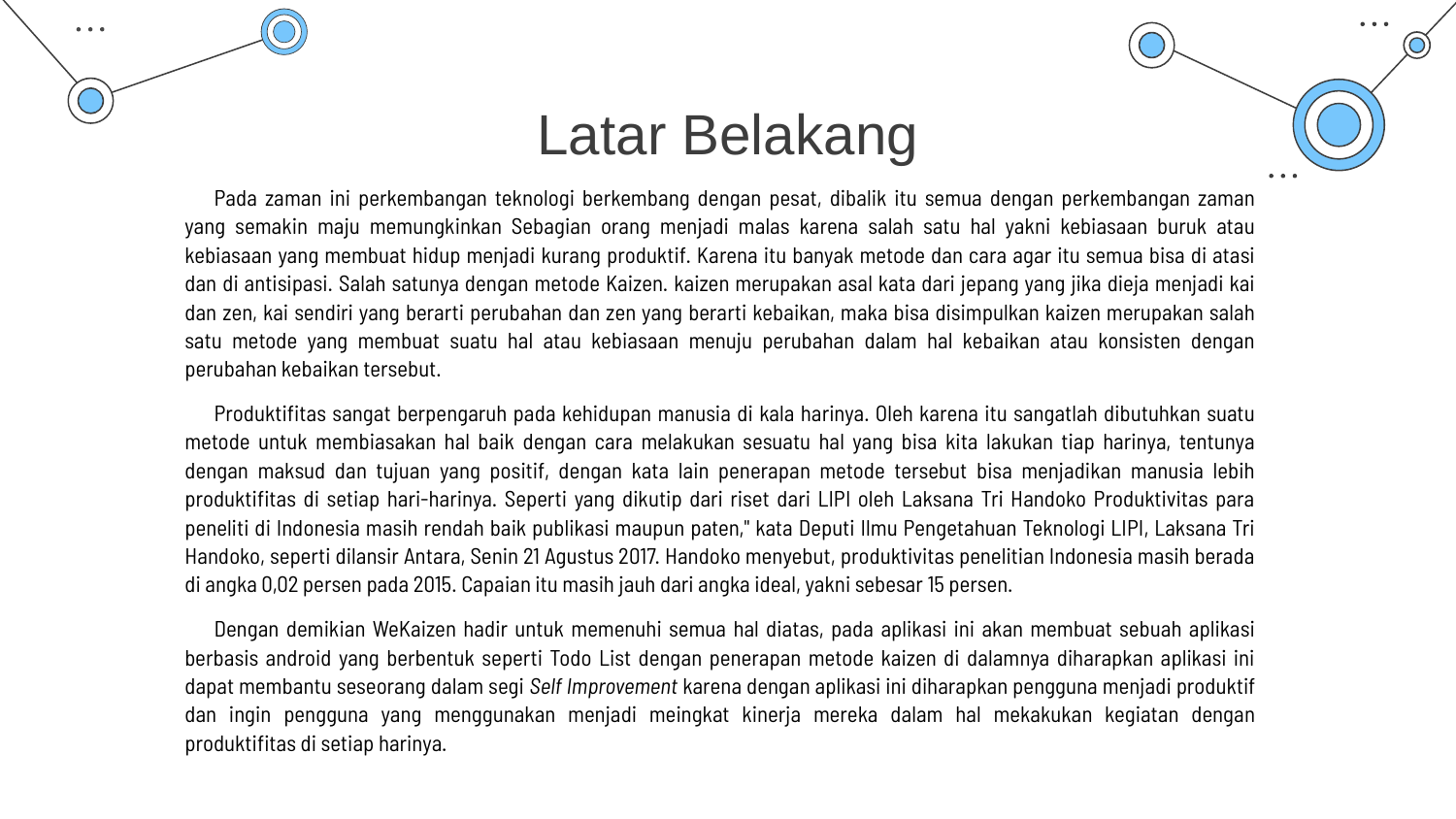

# Latar Belakang
Pada zaman ini perkembangan teknologi berkembang dengan pesat, dibalik itu semua dengan perkembangan zaman yang semakin maju memungkinkan Sebagian orang menjadi malas karena salah satu hal yakni kebiasaan buruk atau kebiasaan yang membuat hidup menjadi kurang produktif. Karena itu banyak metode dan cara agar itu semua bisa di atasi dan di antisipasi. Salah satunya dengan metode Kaizen. kaizen merupakan asal kata dari jepang yang jika dieja menjadi kai dan zen, kai sendiri yang berarti perubahan dan zen yang berarti kebaikan, maka bisa disimpulkan kaizen merupakan salah satu metode yang membuat suatu hal atau kebiasaan menuju perubahan dalam hal kebaikan atau konsisten dengan perubahan kebaikan tersebut.
Produktifitas sangat berpengaruh pada kehidupan manusia di kala harinya. Oleh karena itu sangatlah dibutuhkan suatu metode untuk membiasakan hal baik dengan cara melakukan sesuatu hal yang bisa kita lakukan tiap harinya, tentunya dengan maksud dan tujuan yang positif, dengan kata lain penerapan metode tersebut bisa menjadikan manusia lebih produktifitas di setiap hari-harinya. Seperti yang dikutip dari riset dari LIPI oleh Laksana Tri Handoko Produktivitas para peneliti di Indonesia masih rendah baik publikasi maupun paten," kata Deputi Ilmu Pengetahuan Teknologi LIPI, Laksana Tri Handoko, seperti dilansir Antara, Senin 21 Agustus 2017. Handoko menyebut, produktivitas penelitian Indonesia masih berada di angka 0,02 persen pada 2015. Capaian itu masih jauh dari angka ideal, yakni sebesar 15 persen.
Dengan demikian WeKaizen hadir untuk memenuhi semua hal diatas, pada aplikasi ini akan membuat sebuah aplikasi berbasis android yang berbentuk seperti Todo List dengan penerapan metode kaizen di dalamnya diharapkan aplikasi ini dapat membantu seseorang dalam segi Self Improvement karena dengan aplikasi ini diharapkan pengguna menjadi produktif dan ingin pengguna yang menggunakan menjadi meingkat kinerja mereka dalam hal mekakukan kegiatan dengan produktifitas di setiap harinya.